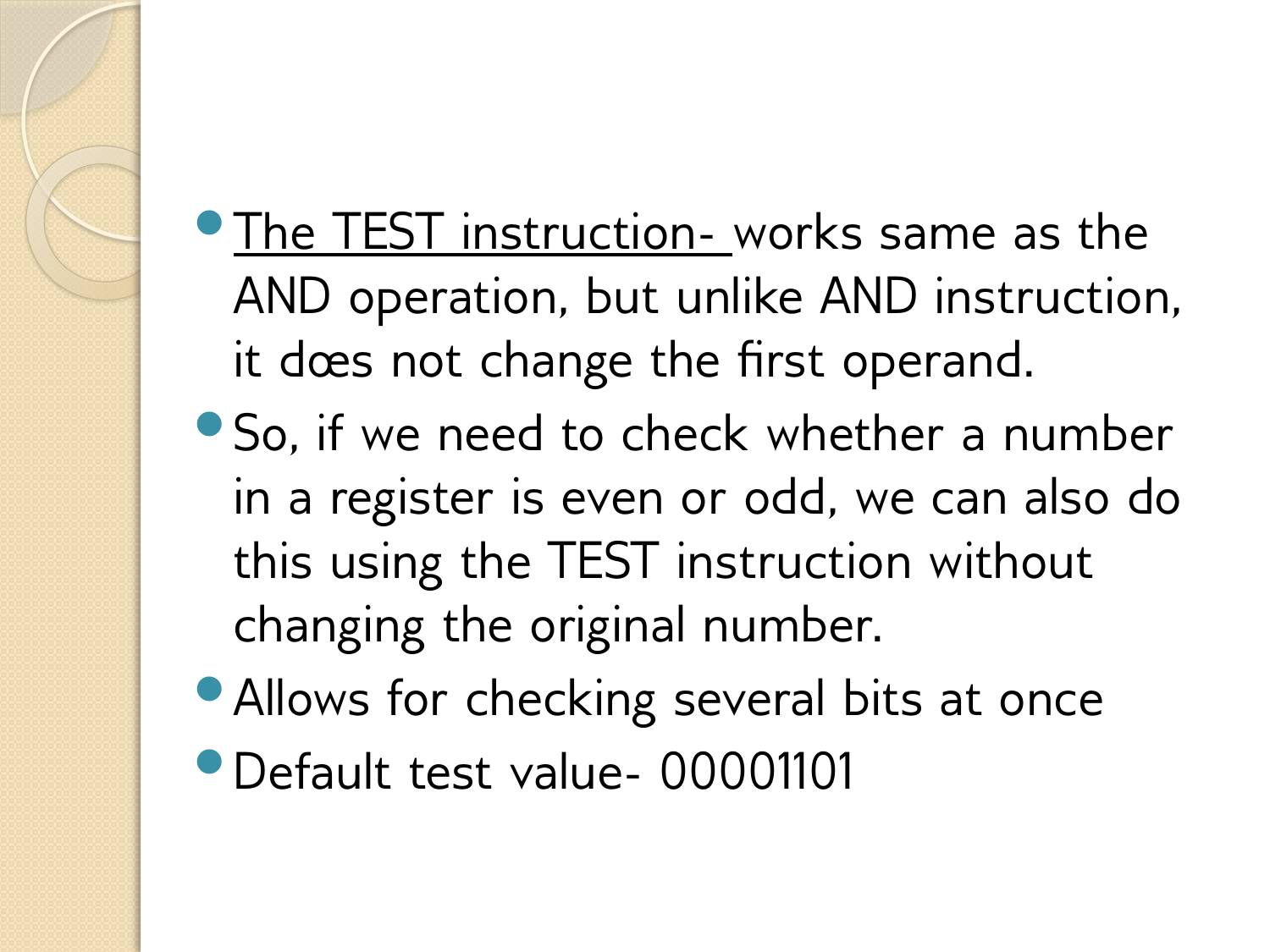

The TEST instruction- works same as the AND operation, but unlike AND instruction, it does not change the first operand.
So, if we need to check whether a number in a register is even or odd, we can also do this using the TEST instruction without changing the original number.
Allows for checking several bits at once
Default test value- 00001101